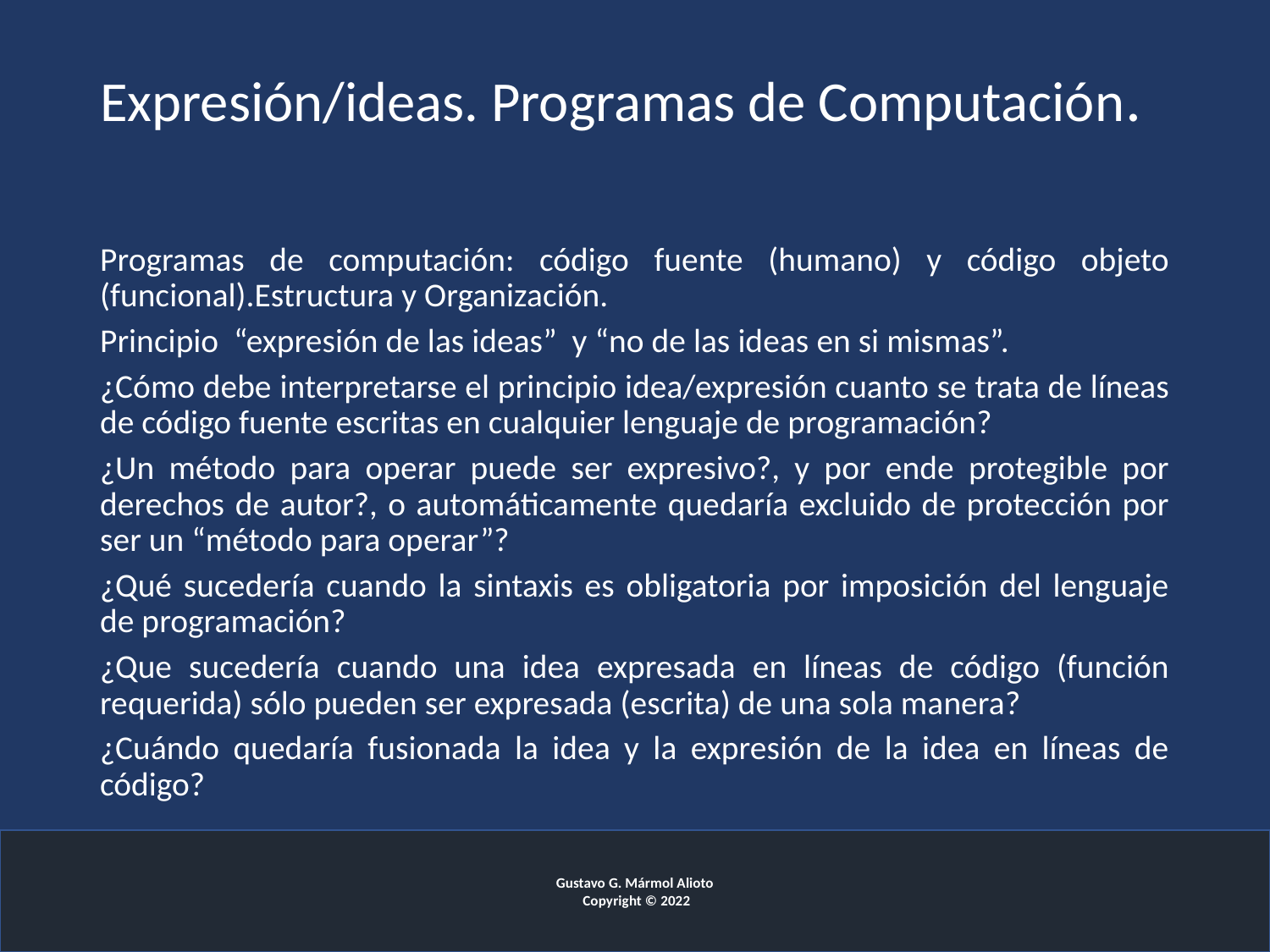

# Expresión/ideas. Programas de Computación.

Programas de computación: código fuente (humano) y código objeto (funcional).Estructura y Organización.
Principio  “expresión de las ideas”  y “no de las ideas en si mismas”.
¿Cómo debe interpretarse el principio idea/expresión cuanto se trata de líneas de código fuente escritas en cualquier lenguaje de programación?
¿Un método para operar puede ser expresivo?, y por ende protegible por derechos de autor?, o automáticamente quedaría excluido de protección por ser un “método para operar”?
¿Qué sucedería cuando la sintaxis es obligatoria por imposición del lenguaje de programación?
¿Que sucedería cuando una idea expresada en líneas de código (función requerida) sólo pueden ser expresada (escrita) de una sola manera?
¿Cuándo quedaría fusionada la idea y la expresión de la idea en líneas de código?

Gustavo G. Mármol Alioto
 Copyright © 2022